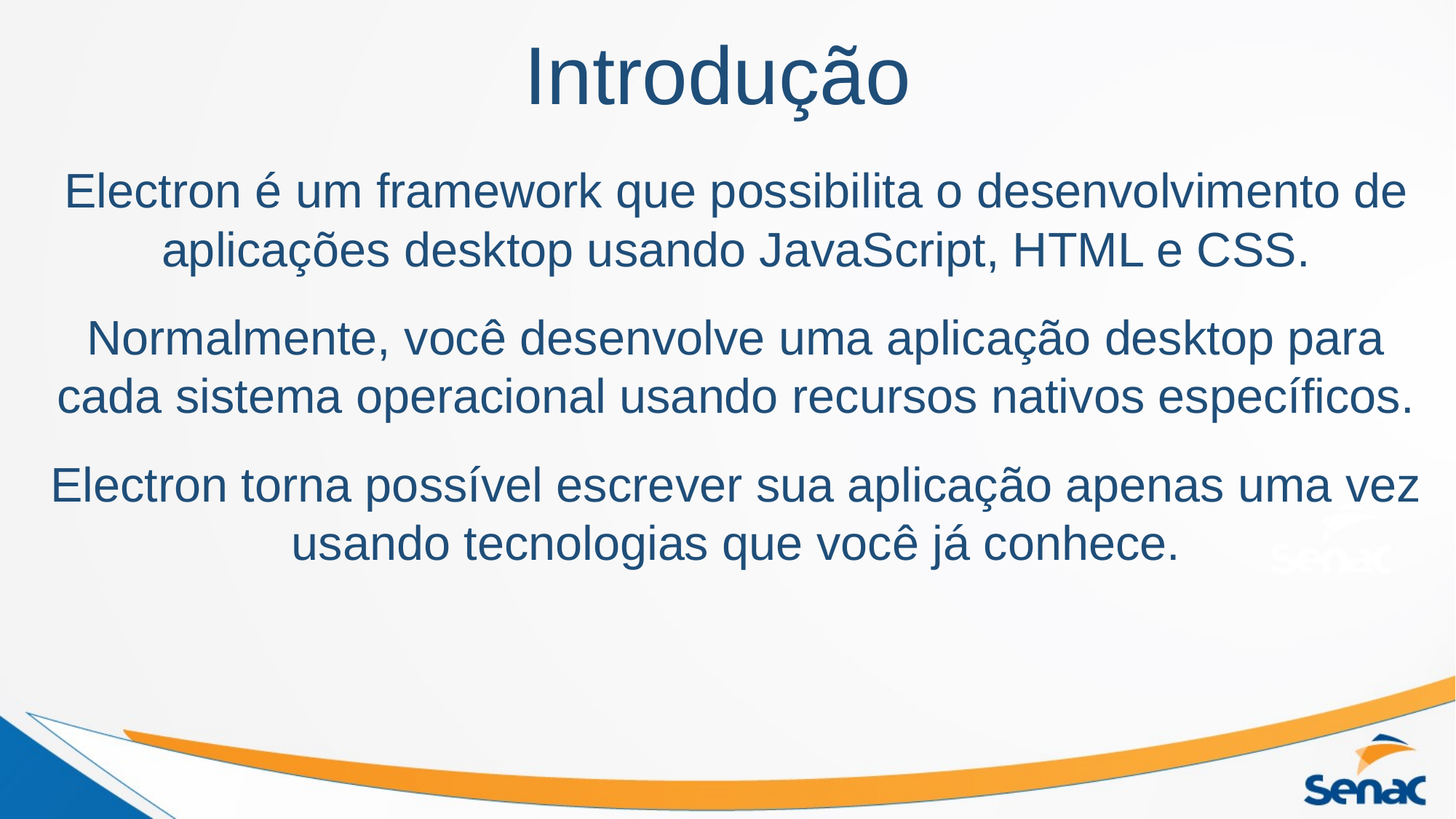

Introdução
Electron é um framework que possibilita o desenvolvimento de aplicações desktop usando JavaScript, HTML e CSS.
Normalmente, você desenvolve uma aplicação desktop para cada sistema operacional usando recursos nativos específicos.
Electron torna possível escrever sua aplicação apenas uma vez usando tecnologias que você já conhece.